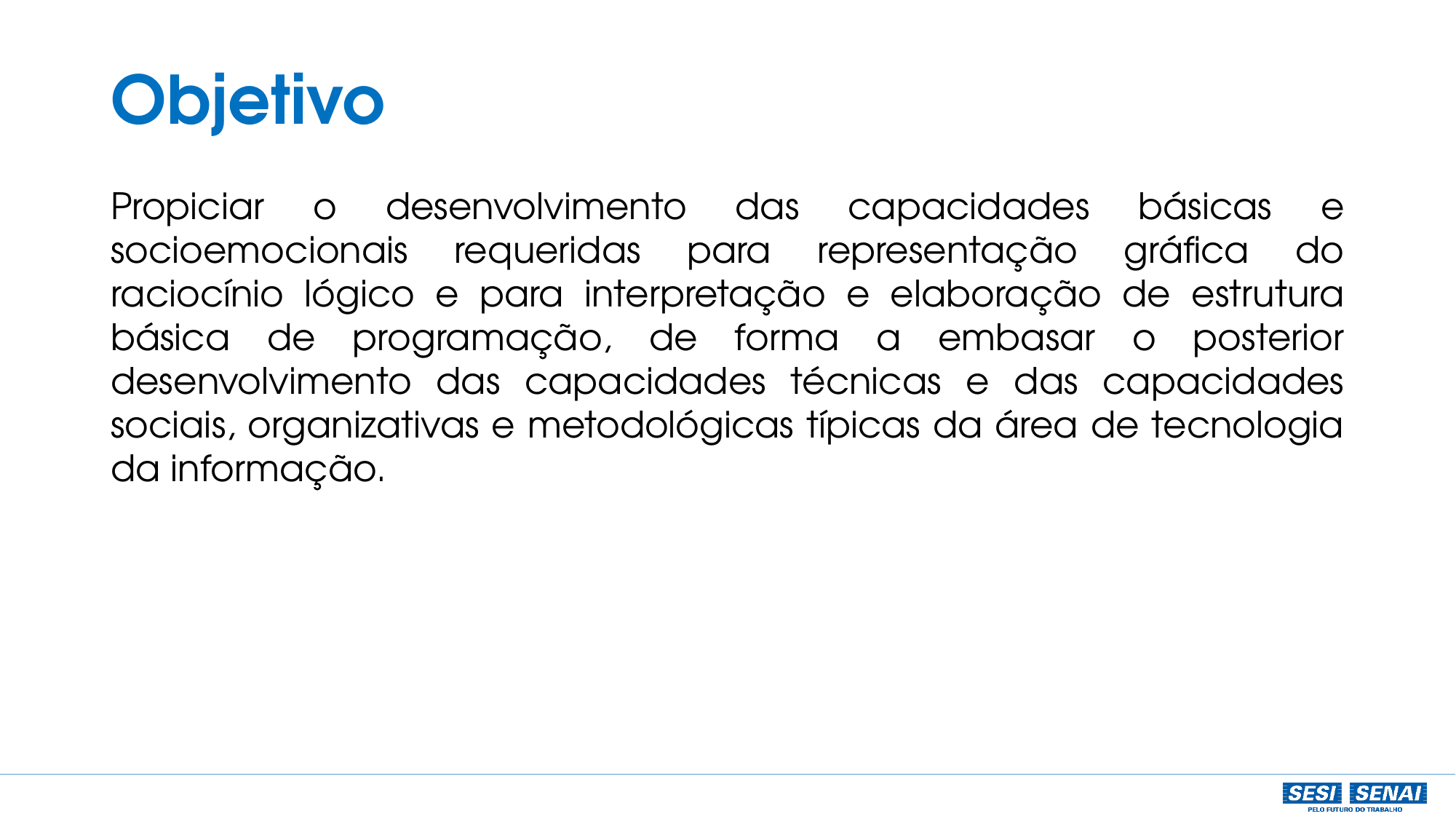

# Objetivo
Propiciar o desenvolvimento das capacidades básicas e socioemocionais requeridas para representação gráfica do raciocínio lógico e para interpretação e elaboração de estrutura básica de programação, de forma a embasar o posterior desenvolvimento das capacidades técnicas e das capacidades sociais, organizativas e metodológicas típicas da área de tecnologia da informação.